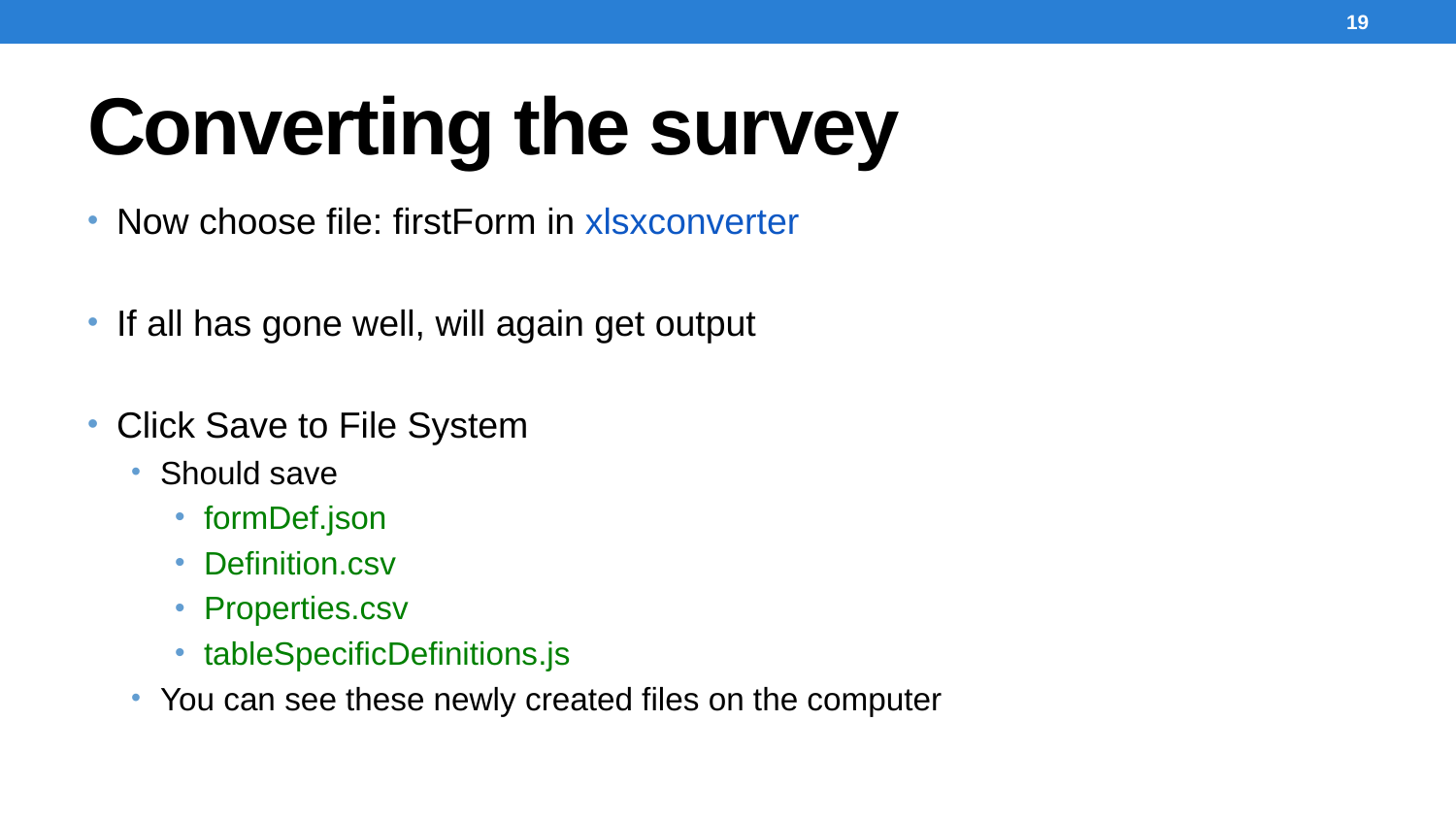

19
# Converting the survey
Now choose file: firstForm in xlsxconverter

If all has gone well, will again get output

Click Save to File System
Should save
formDef.json
Definition.csv
Properties.csv
tableSpecificDefinitions.js
You can see these newly created files on the computer